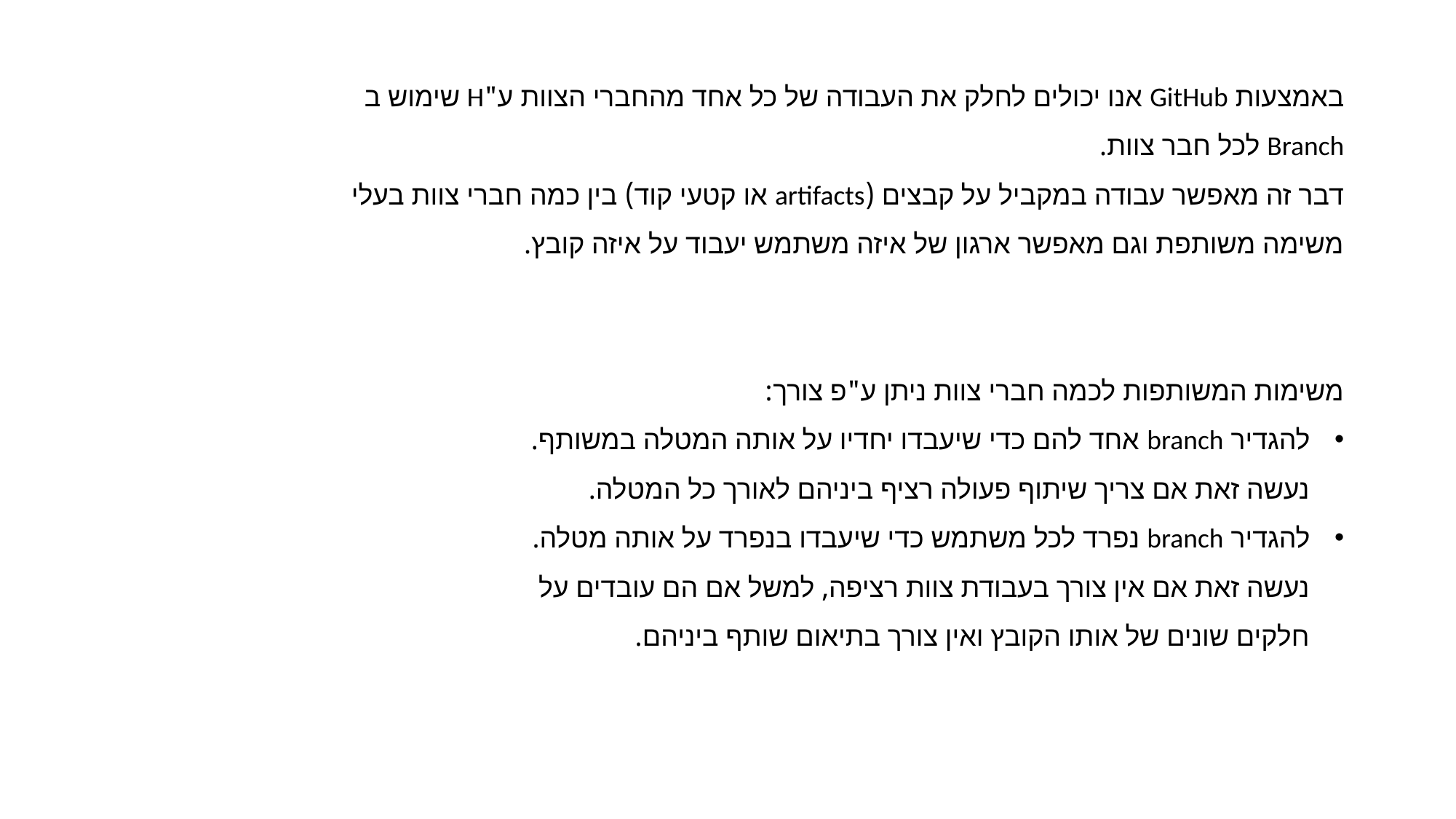

באמצעות GitHub אנו יכולים לחלק את העבודה של כל אחד מהחברי הצוות ע"H שימוש ב Branch לכל חבר צוות.
דבר זה מאפשר עבודה במקביל על קבצים (artifacts או קטעי קוד) בין כמה חברי צוות בעלי משימה משותפת וגם מאפשר ארגון של איזה משתמש יעבוד על איזה קובץ.
משימות המשותפות לכמה חברי צוות ניתן ע"פ צורך:
להגדיר branch אחד להם כדי שיעבדו יחדיו על אותה המטלה במשותף. נעשה זאת אם צריך שיתוף פעולה רציף ביניהם לאורך כל המטלה.
להגדיר branch נפרד לכל משתמש כדי שיעבדו בנפרד על אותה מטלה. נעשה זאת אם אין צורך בעבודת צוות רציפה, למשל אם הם עובדים על חלקים שונים של אותו הקובץ ואין צורך בתיאום שותף ביניהם.